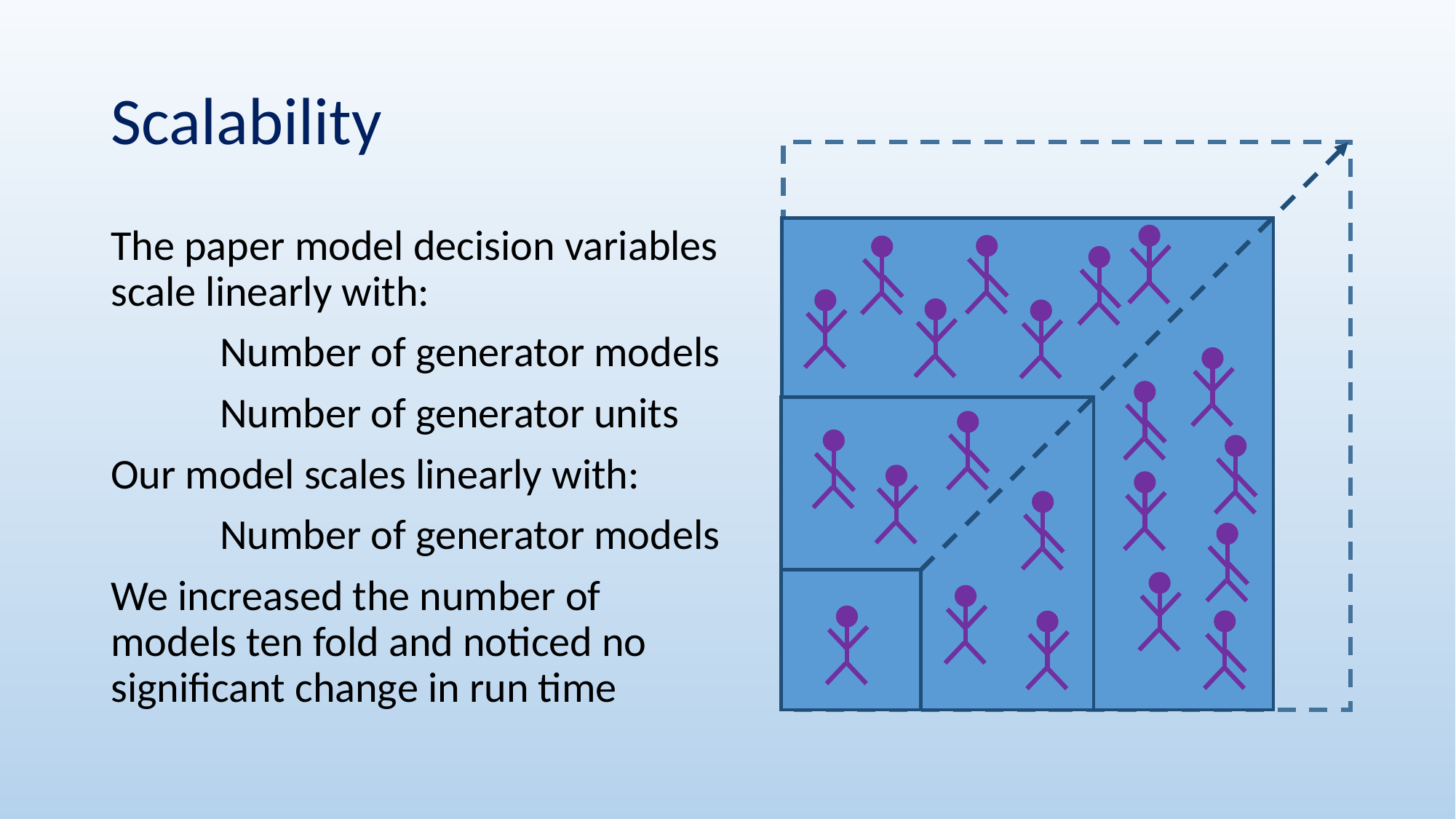

# Scalability

The paper model decision variables scale linearly with:
	Number of generator models
	Number of generator units
Our model scales linearly with:
	Number of generator models
We increased the number of models ten fold and noticed no significant change in run time